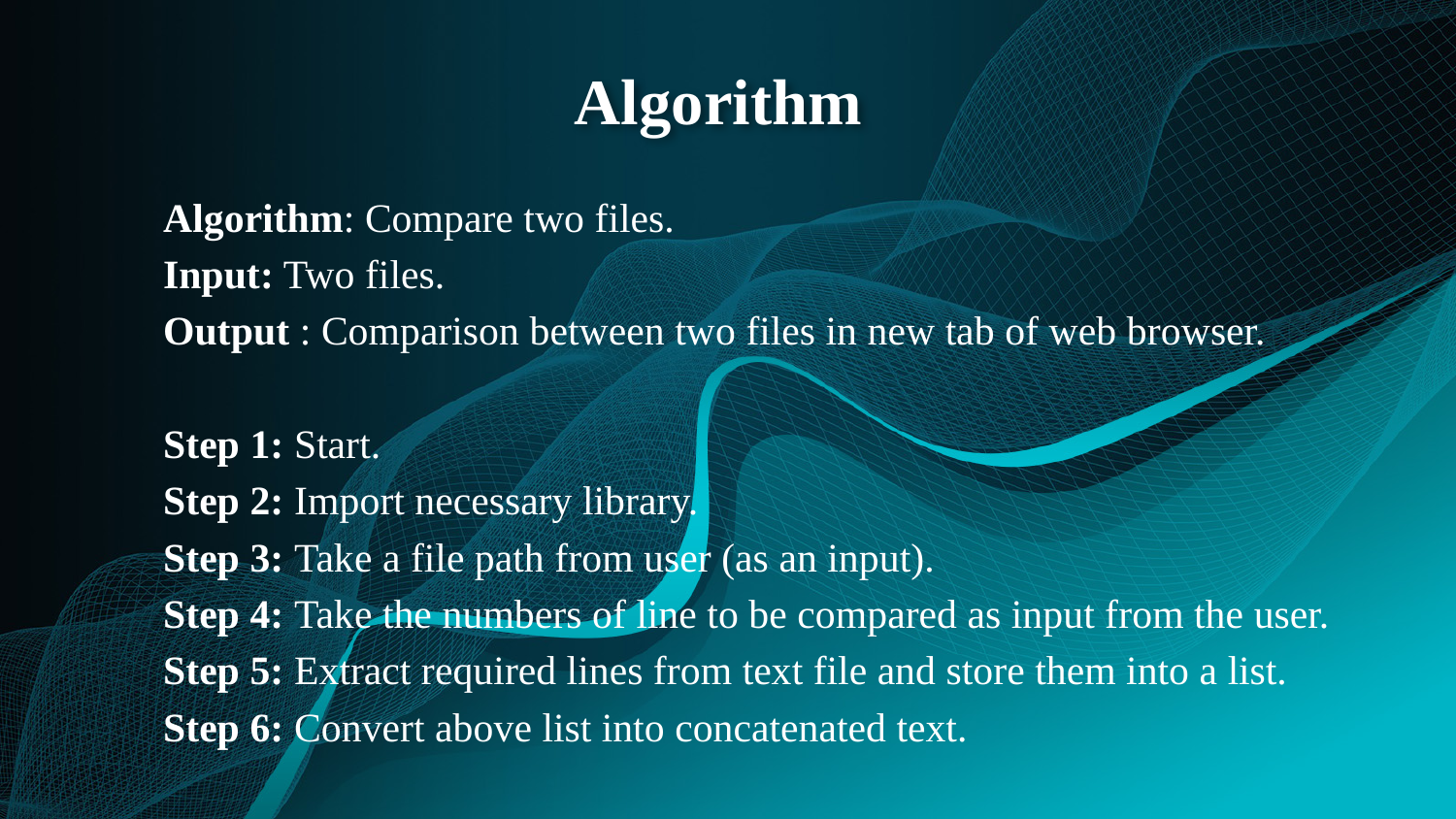

# Algorithm
Algorithm: Compare two files.
Input: Two files.
Output : Comparison between two files in new tab of web browser.

Step 1: Start.
Step 2: Import necessary library.
Step 3: Take a file path from user (as an input).
Step 4: Take the numbers of line to be compared as input from the user.
Step 5: Extract required lines from text file and store them into a list.
Step 6: Convert above list into concatenated text.